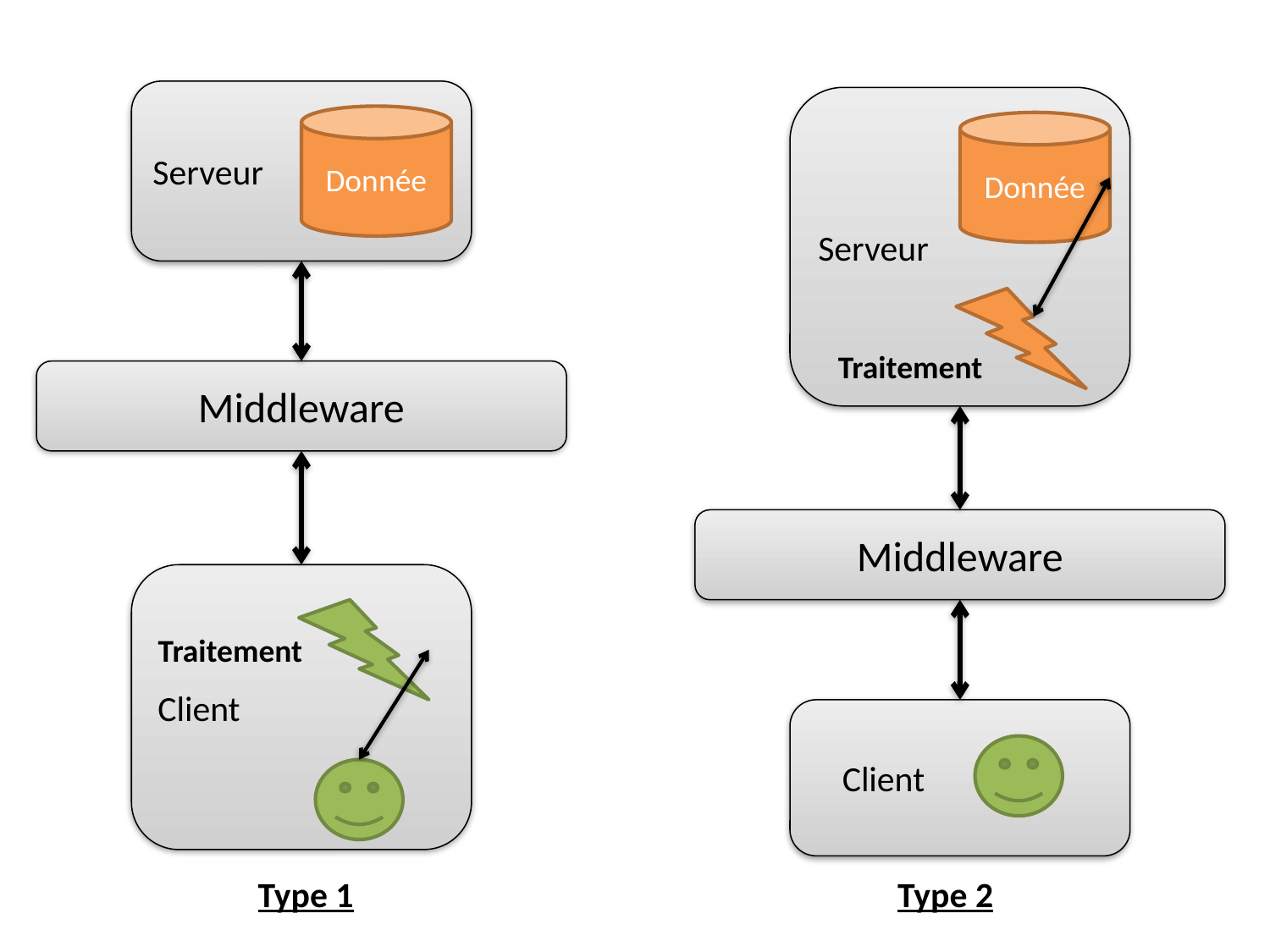

Serveur
Donnée
Serveur
Donnée

Traitement
Middleware
Middleware
Client

Traitement
    Client

Type 1
Type 2